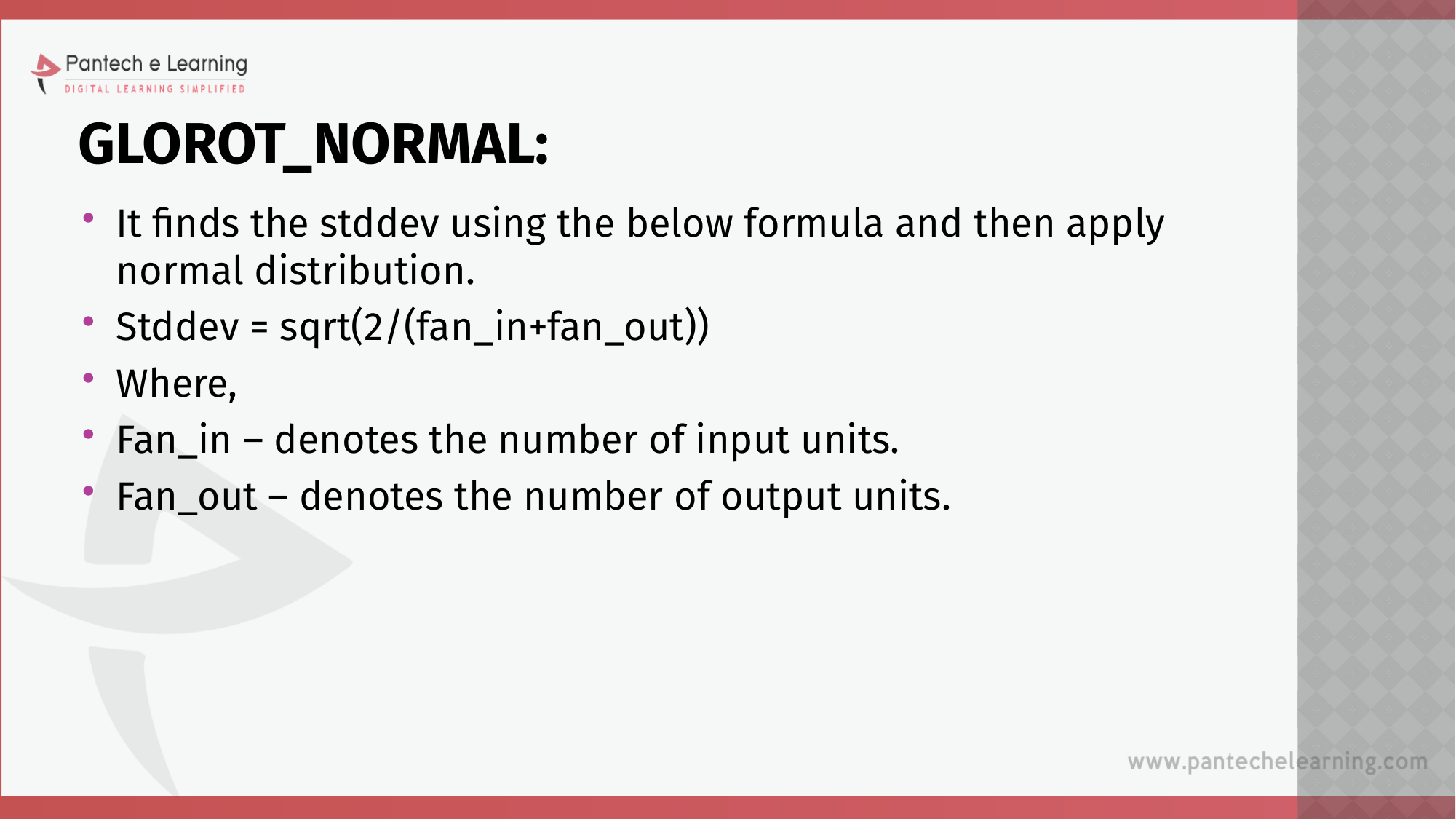

# GLOROT_NORMAL:
It finds the stddev using the below formula and then apply normal distribution.
Stddev = sqrt(2/(fan_in+fan_out))
Where,
Fan_in – denotes the number of input units.
Fan_out – denotes the number of output units.